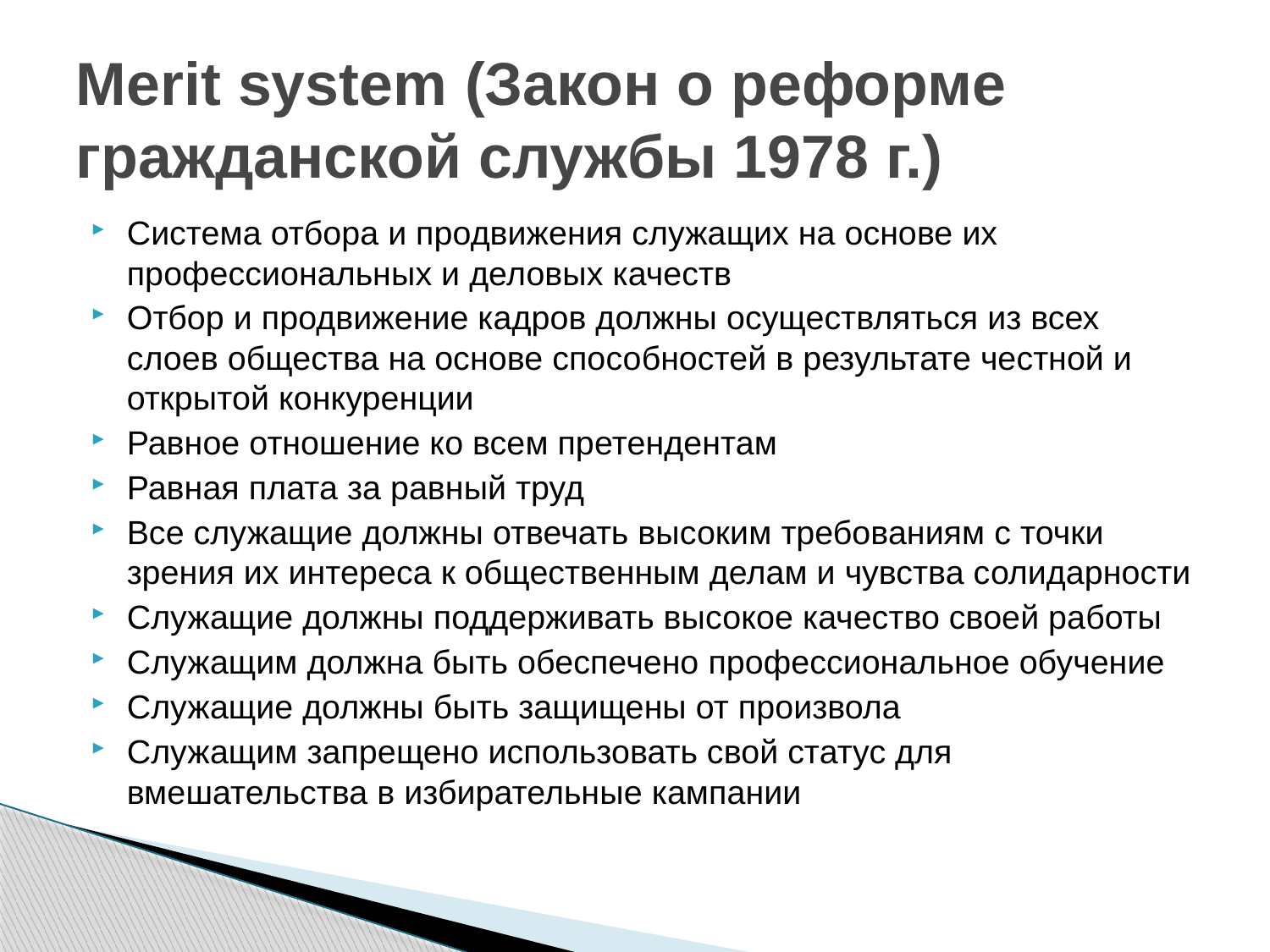

# Merit system (Закон о реформе гражданской службы 1978 г.)
Система отбора и продвижения служащих на основе их профессиональных и деловых качеств
Отбор и продвижение кадров должны осуществляться из всех слоев общества на основе способностей в результате честной и открытой конкуренции
Равное отношение ко всем претендентам
Равная плата за равный труд
Все служащие должны отвечать высоким требованиям с точки зрения их интереса к общественным делам и чувства солидарности
Служащие должны поддерживать высокое качество своей работы
Служащим должна быть обеспечено профессиональное обучение
Служащие должны быть защищены от произвола
Служащим запрещено использовать свой статус для вмешательства в избирательные кампании